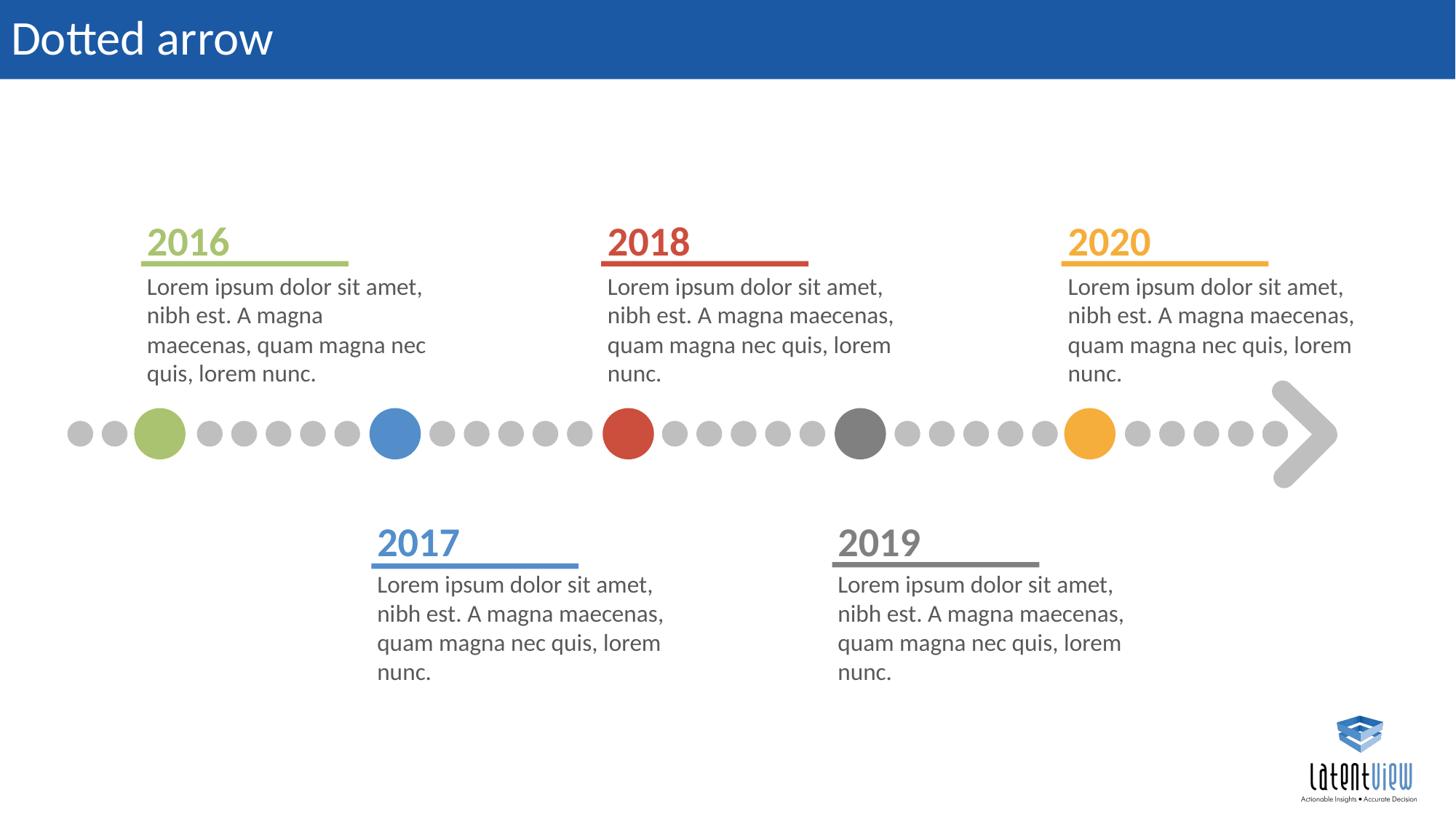

# Dotted arrow
2016
2018
2020

Lorem ipsum dolor sit amet, nibh est. A magna maecenas, quam magna nec quis, lorem nunc.
Lorem ipsum dolor sit amet, nibh est. A magna maecenas, quam magna nec quis, lorem nunc.
Lorem ipsum dolor sit amet, nibh est. A magna maecenas, quam magna nec quis, lorem nunc.

2017
2019

Lorem ipsum dolor sit amet, nibh est. A magna maecenas, quam magna nec quis, lorem nunc.

Lorem ipsum dolor sit amet, nibh est. A magna maecenas, quam magna nec quis, lorem nunc.